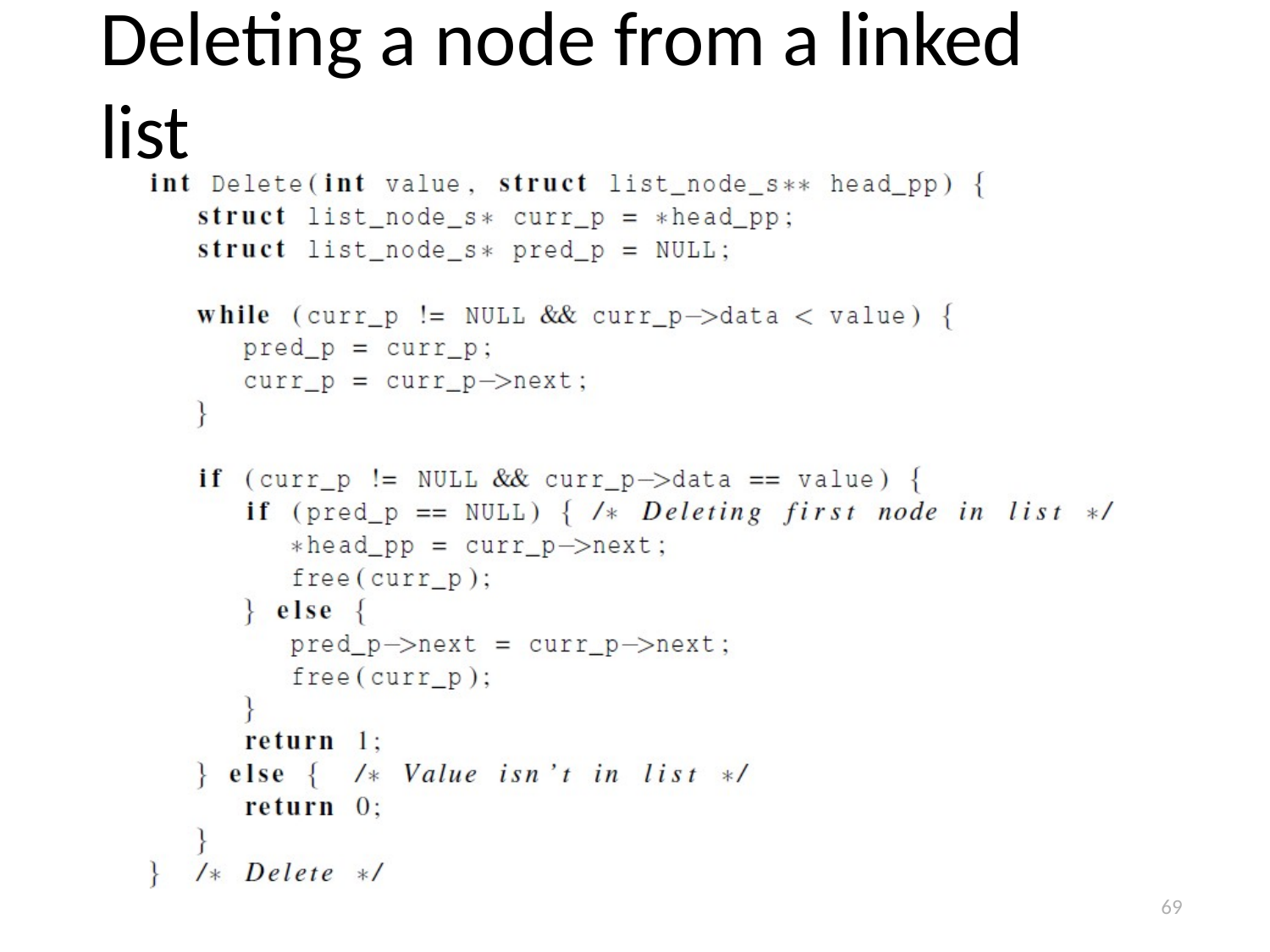

# Deleting a node from a linked list

69